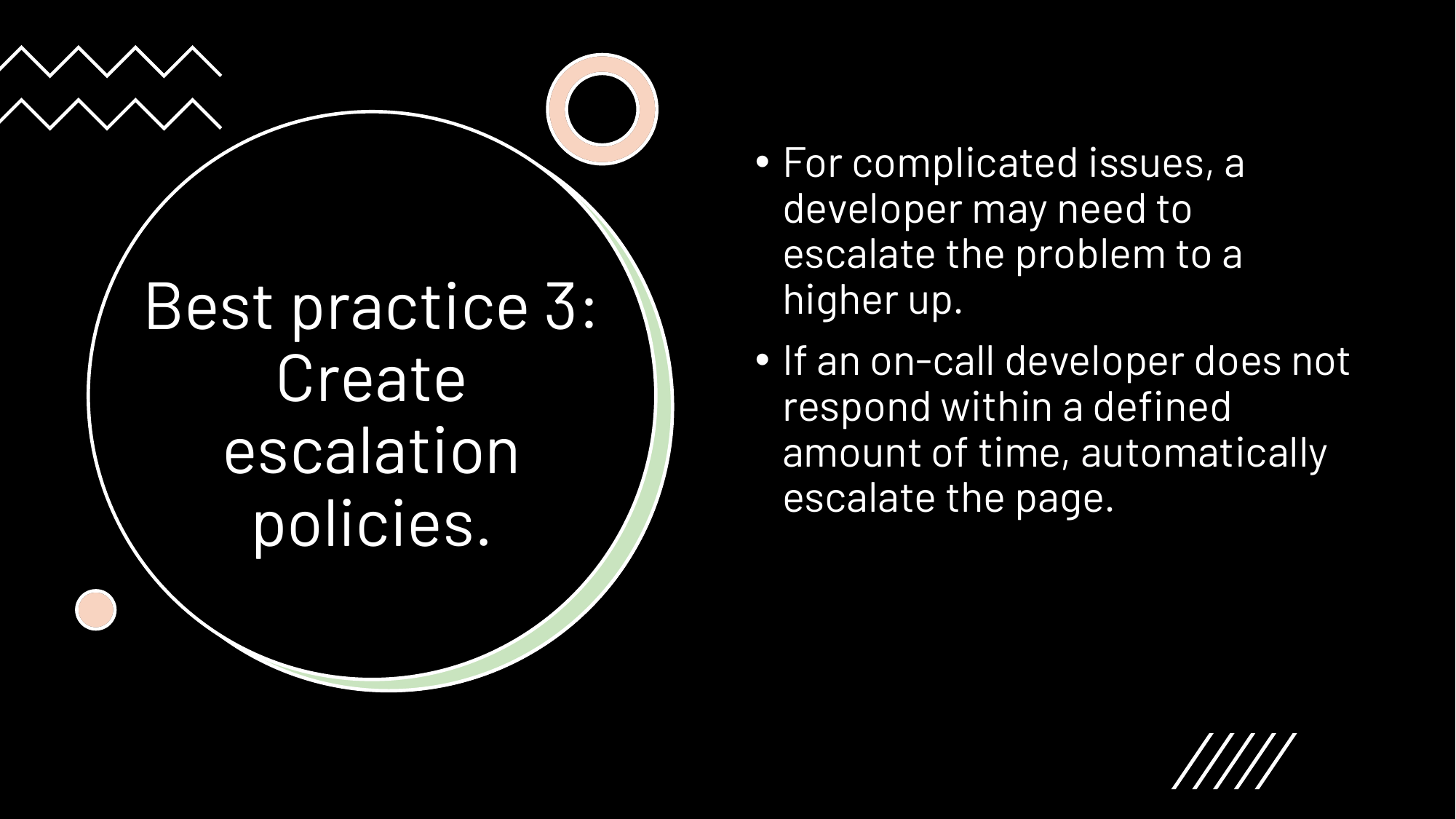

For complicated issues, a developer may need to escalate the problem to a higher up.
If an on-call developer does not respond within a defined amount of time, automatically escalate the page.
# Best practice 3: Create escalation policies.